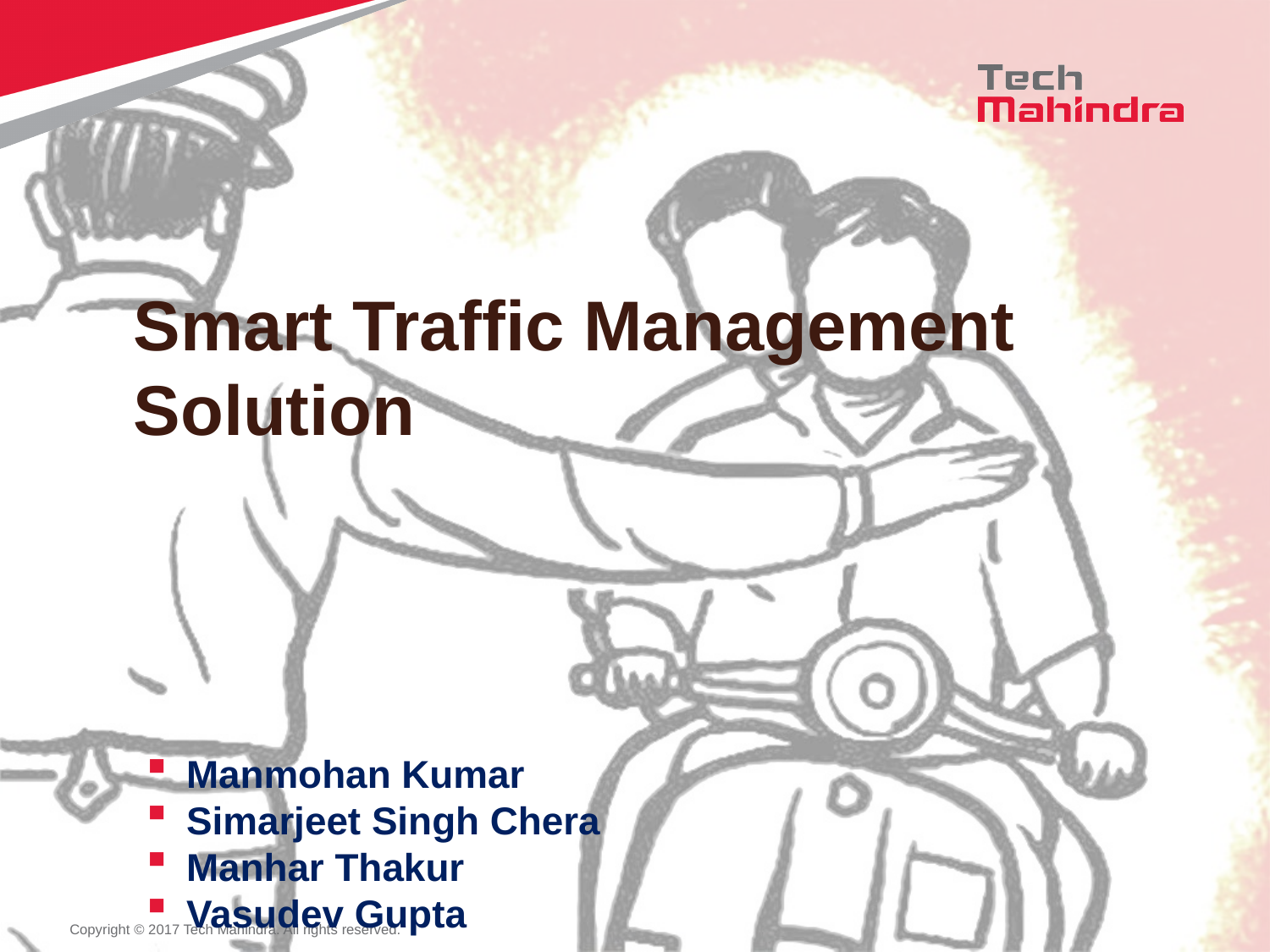

Smart Traffic Management Solution
Manmohan Kumar
Simarjeet Singh Chera
Manhar Thakur
Vasudev Gupta